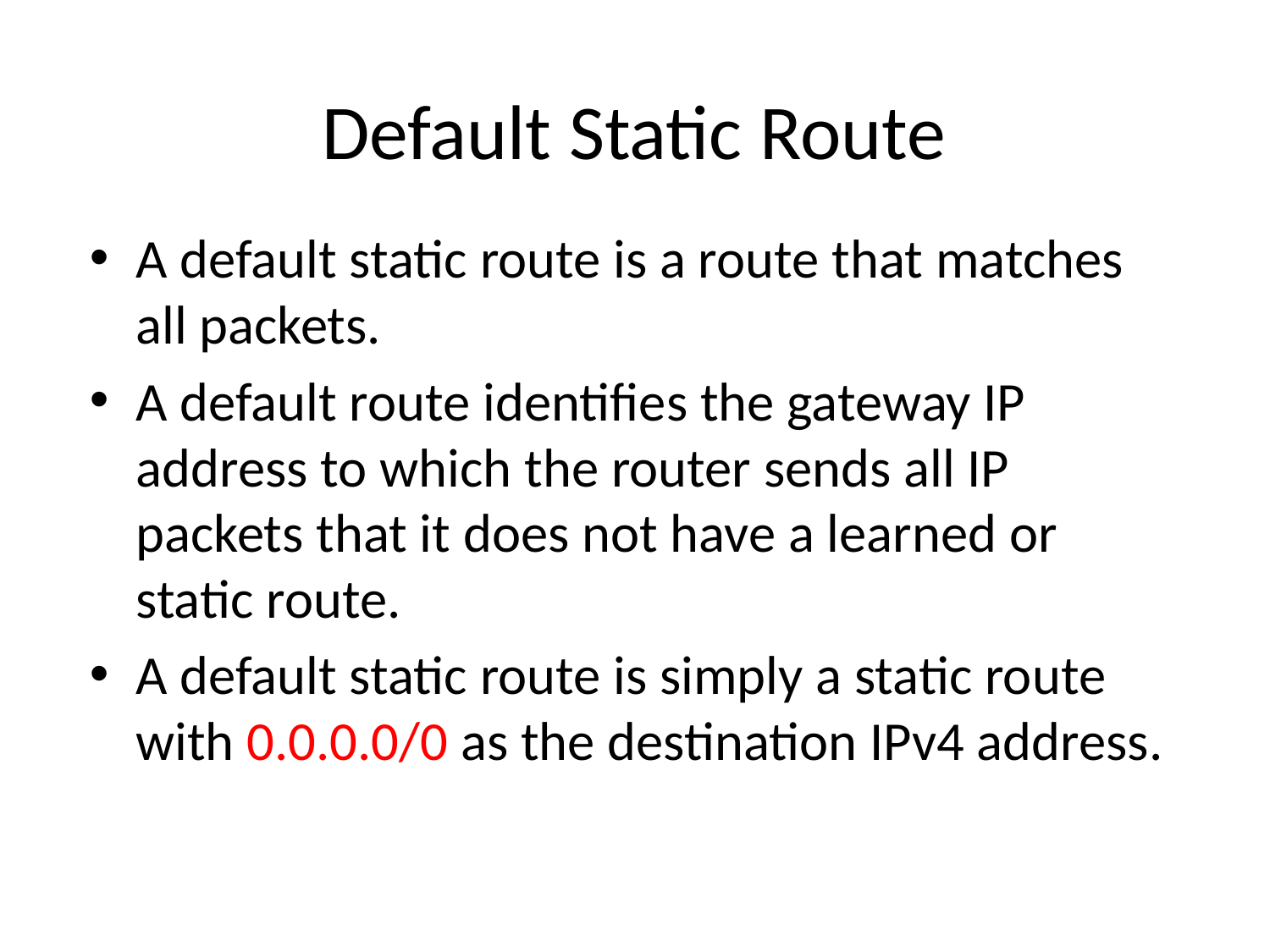

# Default Static Route
A default static route is a route that matches all packets.
A default route identifies the gateway IP address to which the router sends all IP packets that it does not have a learned or static route.
A default static route is simply a static route with 0.0.0.0/0 as the destination IPv4 address.